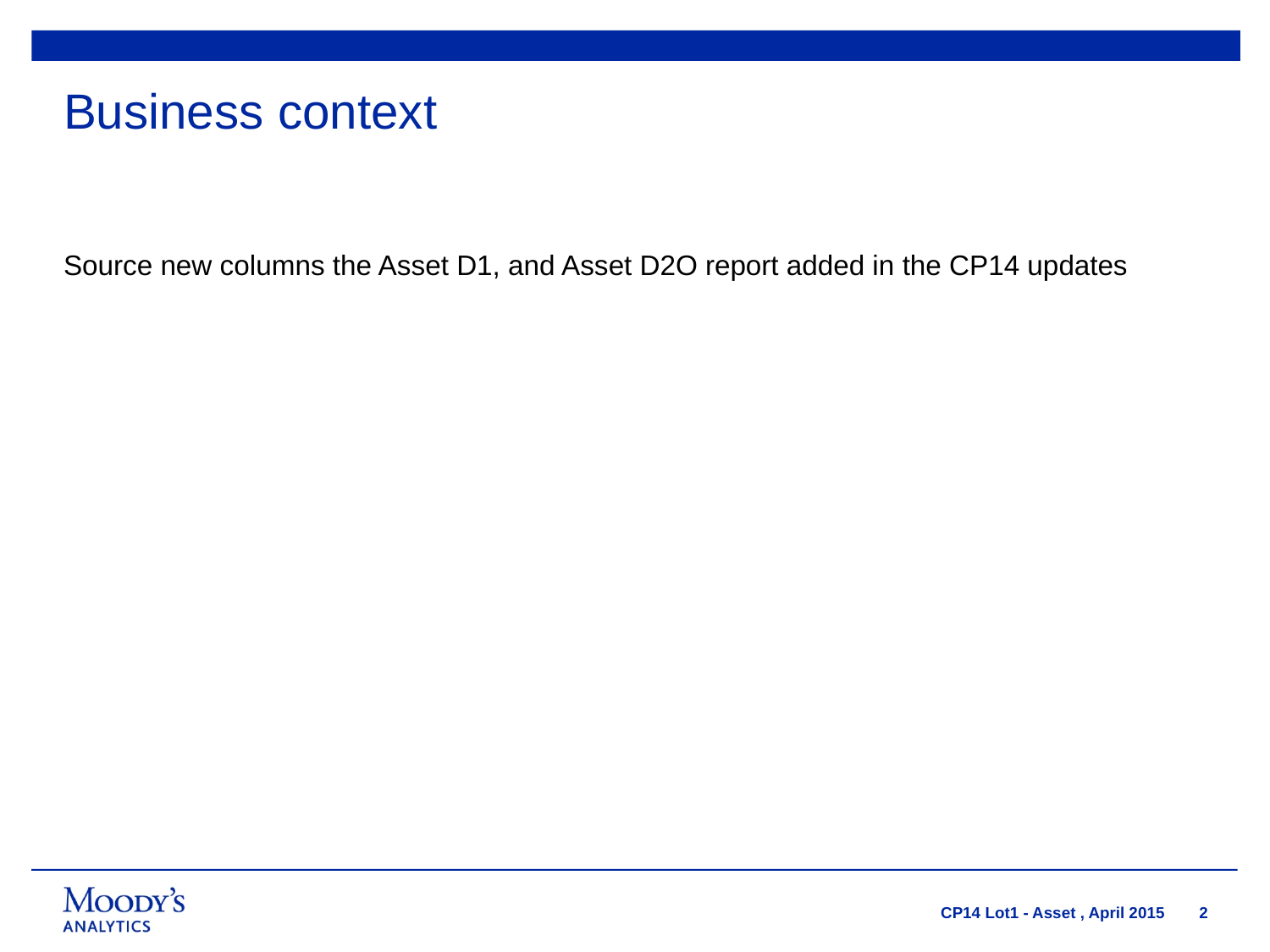

# Business context
Source new columns the Asset D1, and Asset D2O report added in the CP14 updates